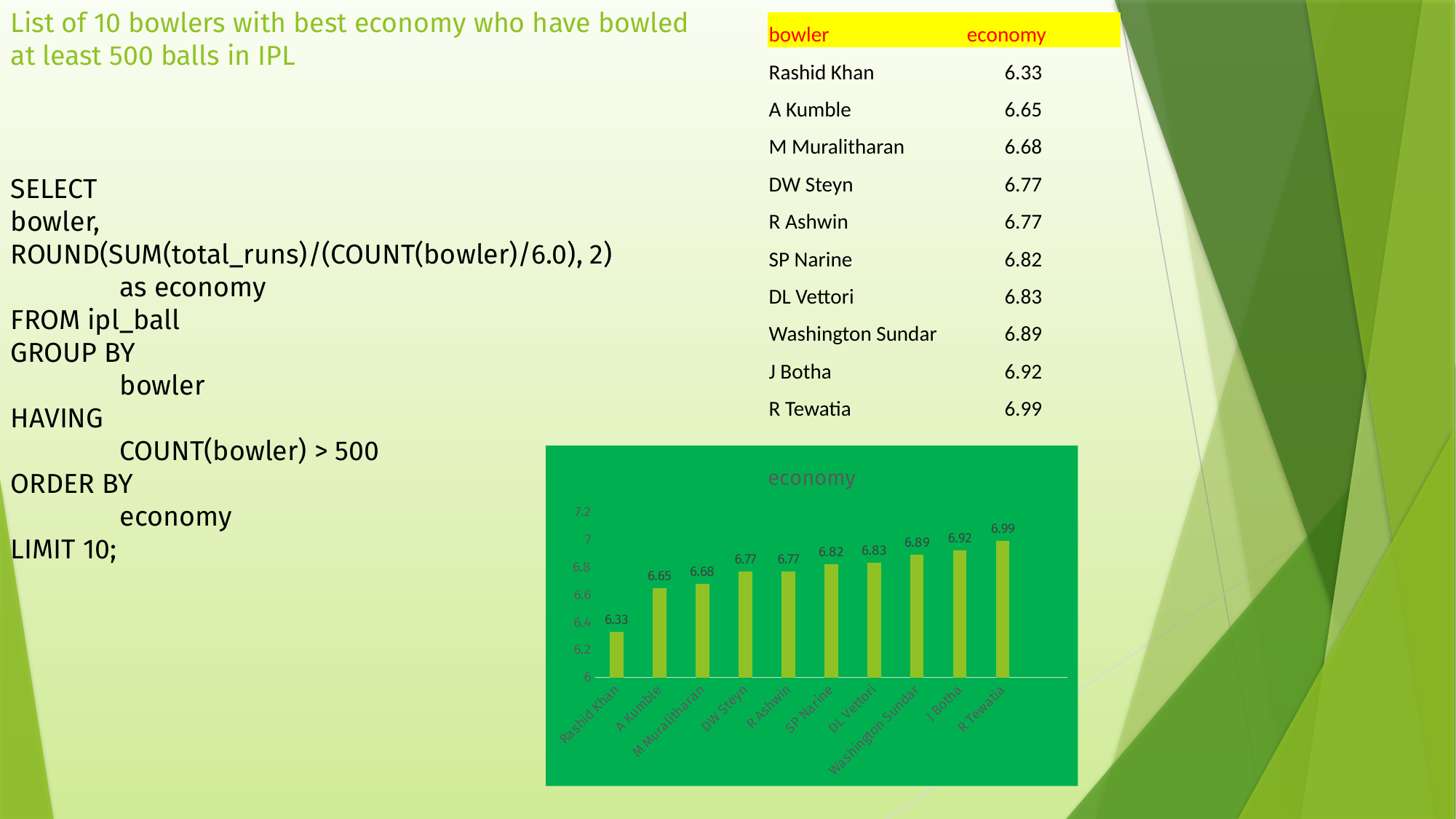

List of 10 bowlers with best economy who have bowled at least 500 balls in IPL
| bowler | economy |  |
| --- | --- | --- |
| Rashid Khan | 6.33 |  |
| A Kumble | 6.65 |  |
| M Muralitharan | 6.68 |  |
| DW Steyn | 6.77 |  |
| R Ashwin | 6.77 |  |
| SP Narine | 6.82 |  |
| DL Vettori | 6.83 |  |
| Washington Sundar | 6.89 |  |
| J Botha | 6.92 |  |
| R Tewatia | 6.99 |  |
SELECT
bowler,
ROUND(SUM(total_runs)/(COUNT(bowler)/6.0), 2)
	as economy
FROM ipl_ball
GROUP BY
	bowler
HAVING
	COUNT(bowler) > 500
ORDER BY
	economy
LIMIT 10;

### Chart:

| Category | economy |
|---|---|
| Rashid Khan | 6.33 |
| A Kumble | 6.65 |
| M Muralitharan | 6.68 |
| DW Steyn | 6.77 |
| R Ashwin | 6.77 |
| SP Narine | 6.82 |
| DL Vettori | 6.83 |
| Washington Sundar | 6.89 |
| J Botha | 6.92 |
| R Tewatia | 6.99 |